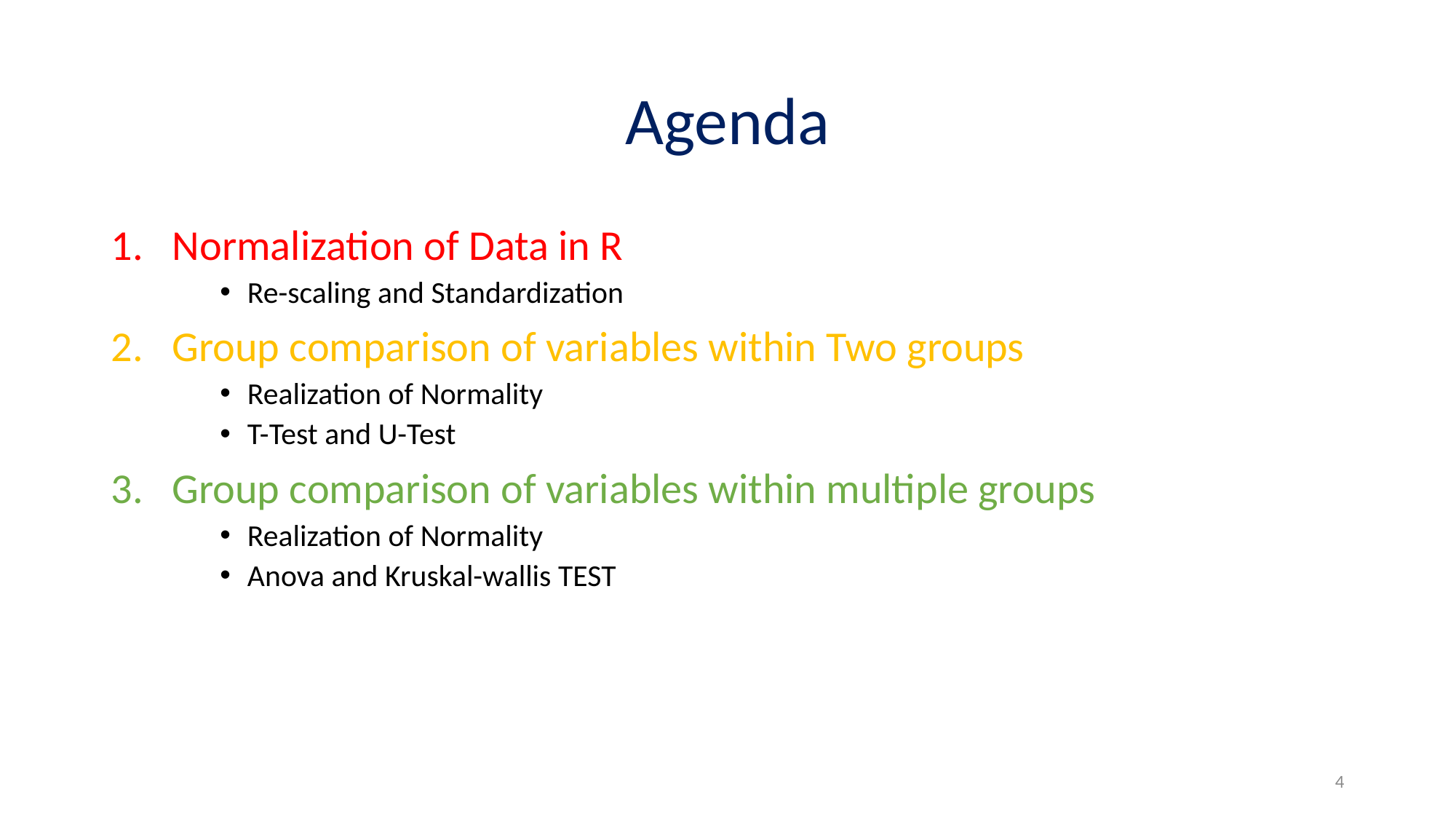

# Agenda
Normalization of Data in R
Re-scaling and Standardization
Group comparison of variables within Two groups
Realization of Normality
T-Test and U-Test
Group comparison of variables within multiple groups
Realization of Normality
Anova and Kruskal-wallis TEST

4